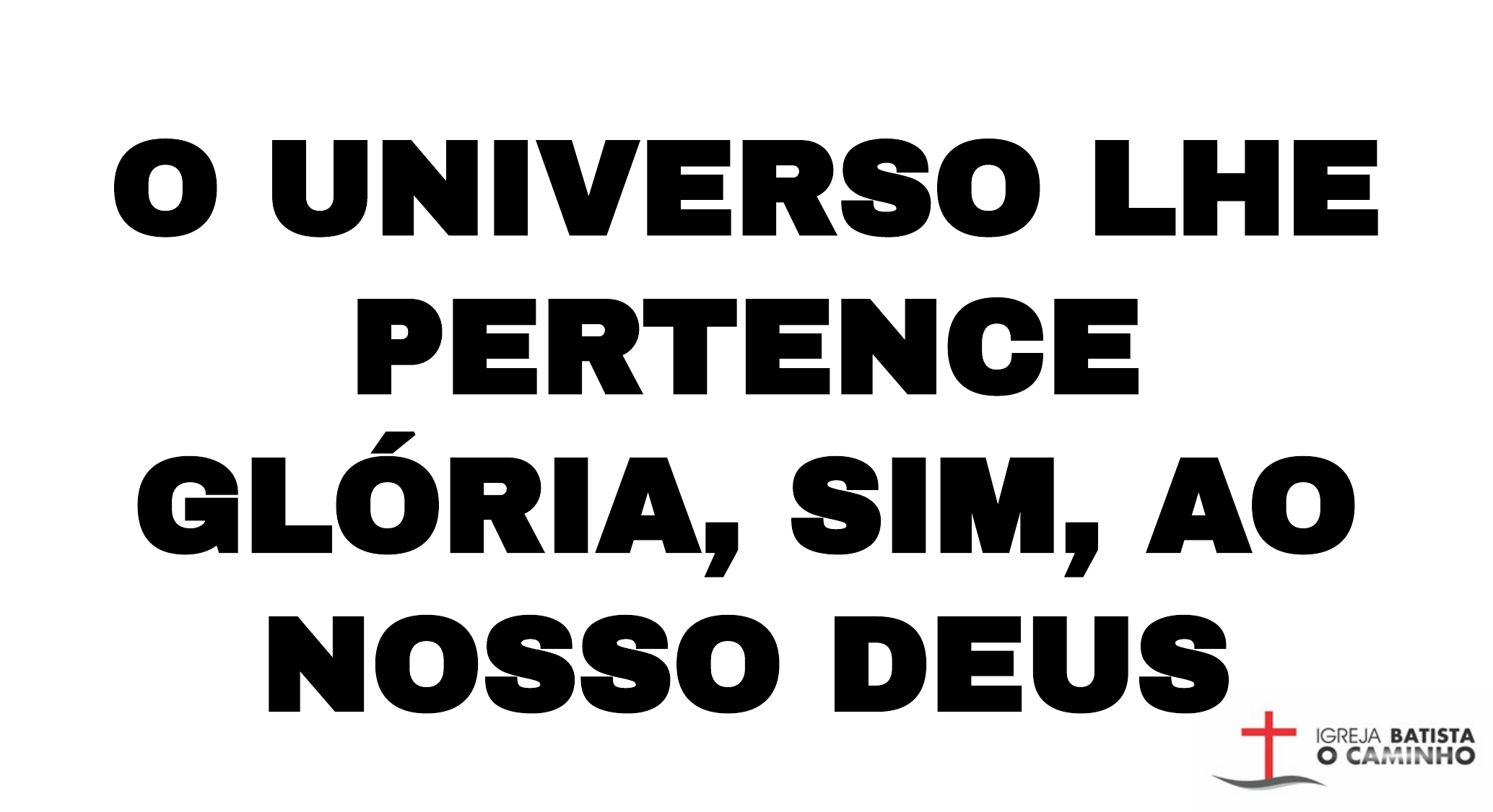

O UNIVERSO LHE PERTENCE
GLÓRIA, SIM, AO NOSSO DEUS